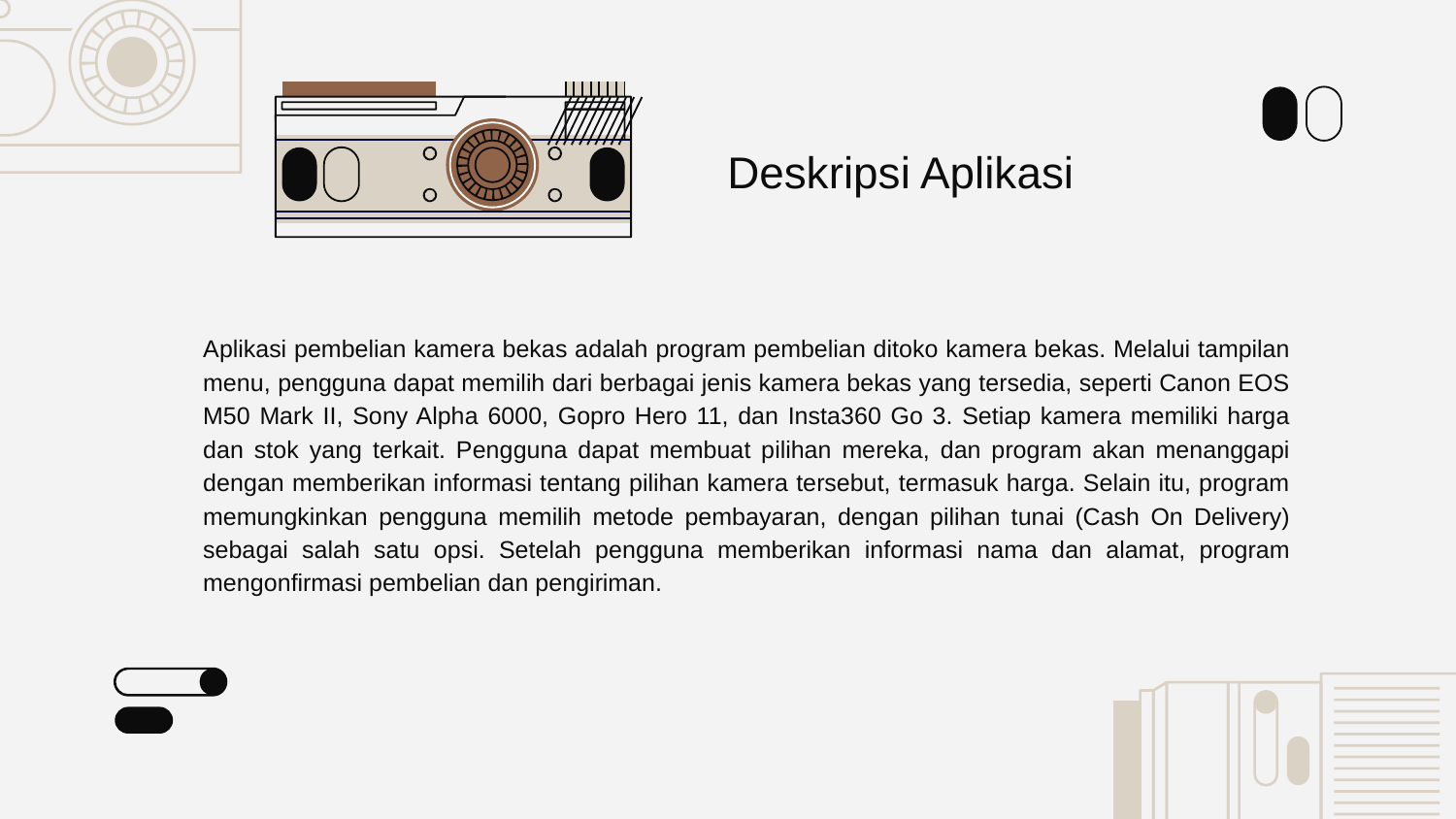

# Deskripsi Aplikasi
Aplikasi pembelian kamera bekas adalah program pembelian ditoko kamera bekas. Melalui tampilan menu, pengguna dapat memilih dari berbagai jenis kamera bekas yang tersedia, seperti Canon EOS M50 Mark II, Sony Alpha 6000, Gopro Hero 11, dan Insta360 Go 3. Setiap kamera memiliki harga dan stok yang terkait. Pengguna dapat membuat pilihan mereka, dan program akan menanggapi dengan memberikan informasi tentang pilihan kamera tersebut, termasuk harga. Selain itu, program memungkinkan pengguna memilih metode pembayaran, dengan pilihan tunai (Cash On Delivery) sebagai salah satu opsi. Setelah pengguna memberikan informasi nama dan alamat, program mengonfirmasi pembelian dan pengiriman.